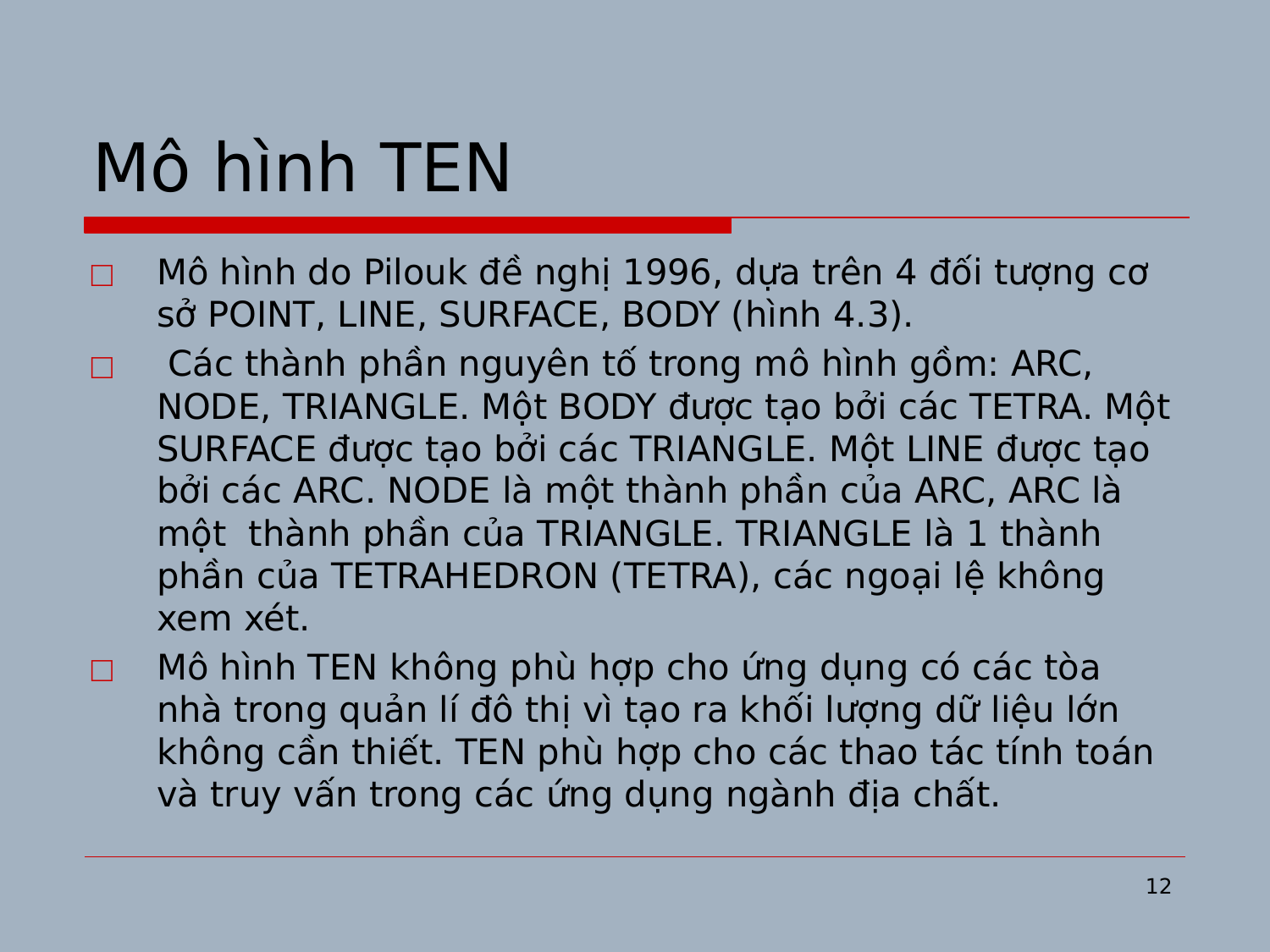

# Mô hình TEN
Mô hình do Pilouk đề nghị 1996, dựa trên 4 đối tượng cơ sở POINT, LINE, SURFACE, BODY (hình 4.3).
 Các thành phần nguyên tố trong mô hình gồm: ARC, NODE, TRIANGLE. Một BODY được tạo bởi các TETRA. Một SURFACE được tạo bởi các TRIANGLE. Một LINE được tạo bởi các ARC. NODE là một thành phần của ARC, ARC là một  thành phần của TRIANGLE. TRIANGLE là 1 thành phần của TETRAHEDRON (TETRA), các ngoại lệ không xem xét.
Mô hình TEN không phù hợp cho ứng dụng có các tòa nhà trong quản lí đô thị vì tạo ra khối lượng dữ liệu lớn không cần thiết. TEN phù hợp cho các thao tác tính toán và truy vấn trong các ứng dụng ngành địa chất.

12